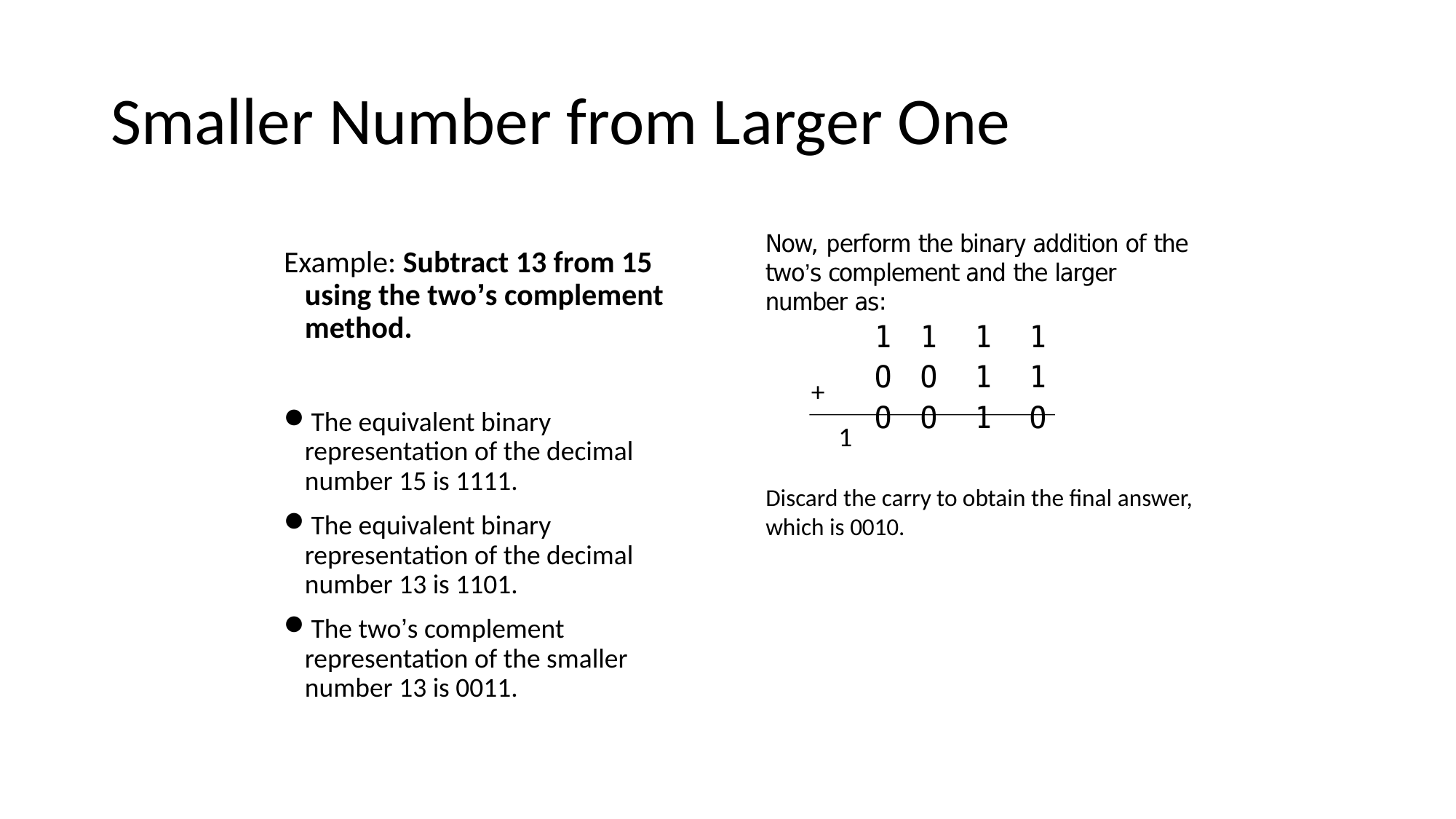

# Smaller Number from Larger One
Now, perform the binary addition of the two’s complement and the larger number as:
Example: Subtract 13 from 15 using the two’s complement method.

The equivalent binary representation of the decimal number 15 is 1111.
The equivalent binary representation of the decimal number 13 is 1101.
The two’s complement representation of the smaller number 13 is 0011.
| 1 | 1 | 1 | 1 |
| --- | --- | --- | --- |
| 0 | 0 | 1 | 1 |
| 0 | 0 | 1 | 0 |
+
1

Discard the carry to obtain the final answer, which is 0010.